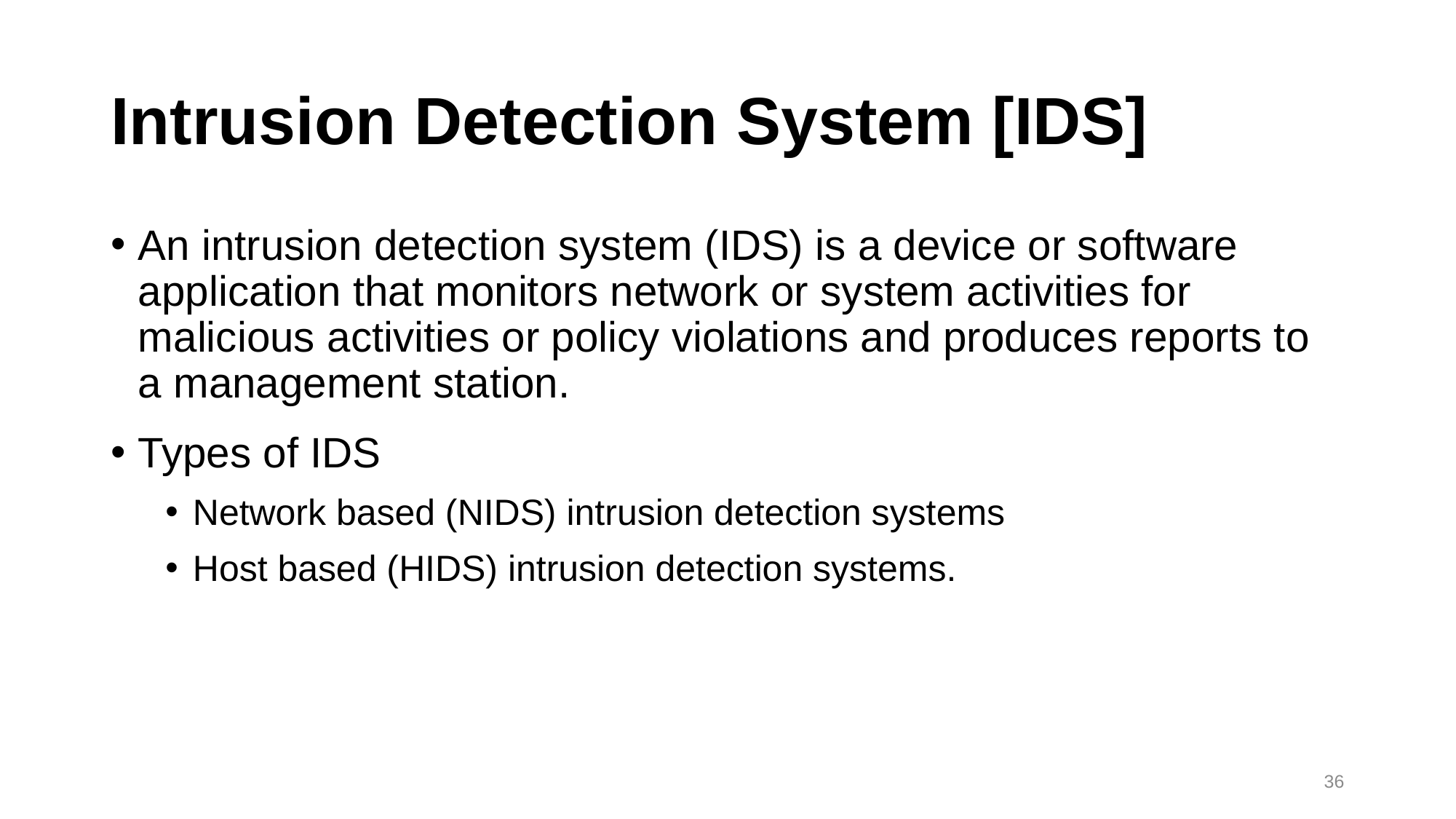

# Intrusion Detection System [IDS]
An intrusion detection system (IDS) is a device or software application that monitors network or system activities for malicious activities or policy violations and produces reports to a management station.
Types of IDS
Network based (NIDS) intrusion detection systems
Host based (HIDS) intrusion detection systems.

36